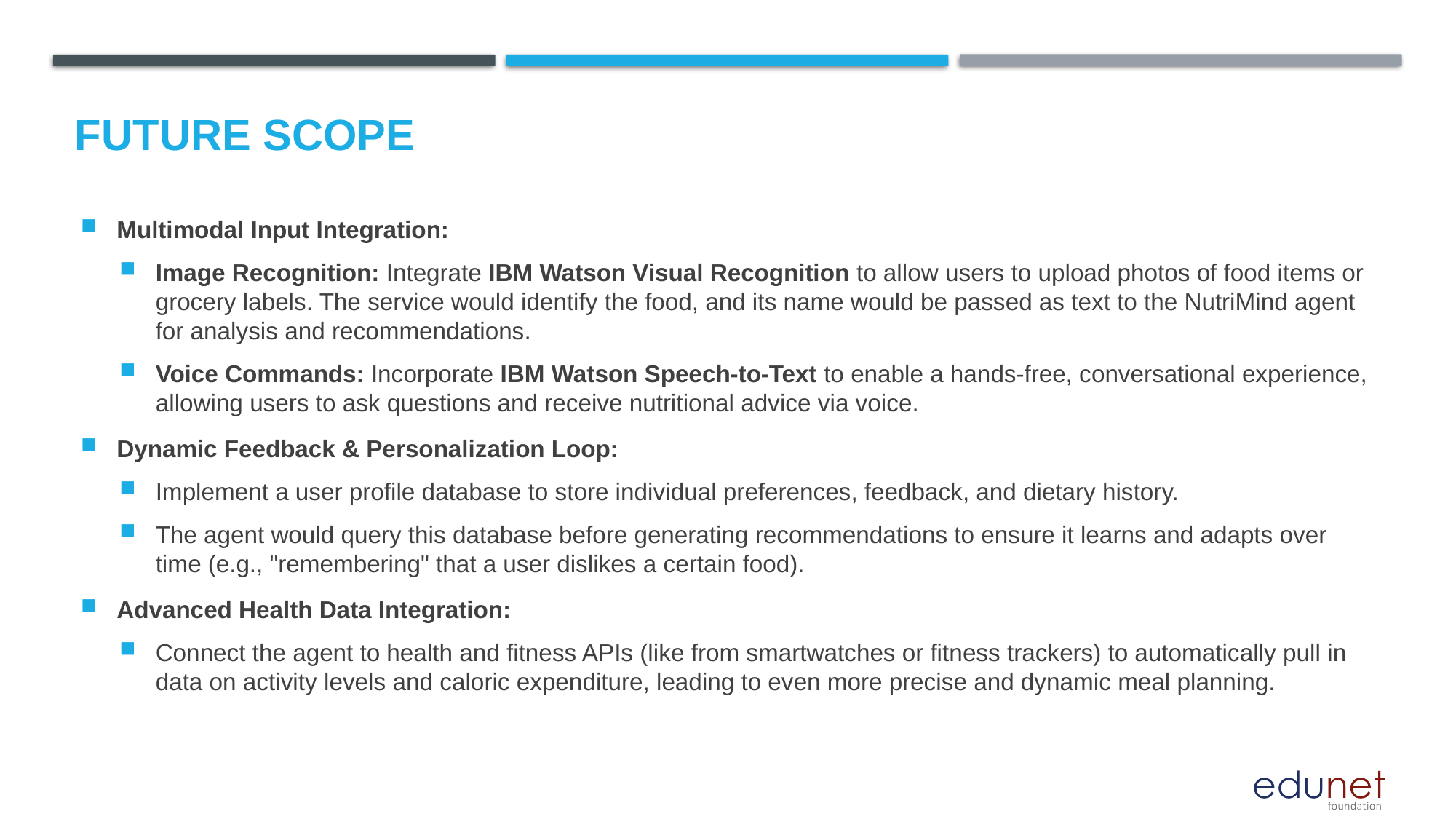

Future scope

Multimodal Input Integration:
Image Recognition: Integrate IBM Watson Visual Recognition to allow users to upload photos of food items or grocery labels. The service would identify the food, and its name would be passed as text to the NutriMind agent for analysis and recommendations.
Voice Commands: Incorporate IBM Watson Speech-to-Text to enable a hands-free, conversational experience, allowing users to ask questions and receive nutritional advice via voice.
Dynamic Feedback & Personalization Loop:
Implement a user profile database to store individual preferences, feedback, and dietary history.
The agent would query this database before generating recommendations to ensure it learns and adapts over time (e.g., "remembering" that a user dislikes a certain food).
Advanced Health Data Integration:
Connect the agent to health and fitness APIs (like from smartwatches or fitness trackers) to automatically pull in data on activity levels and caloric expenditure, leading to even more precise and dynamic meal planning.